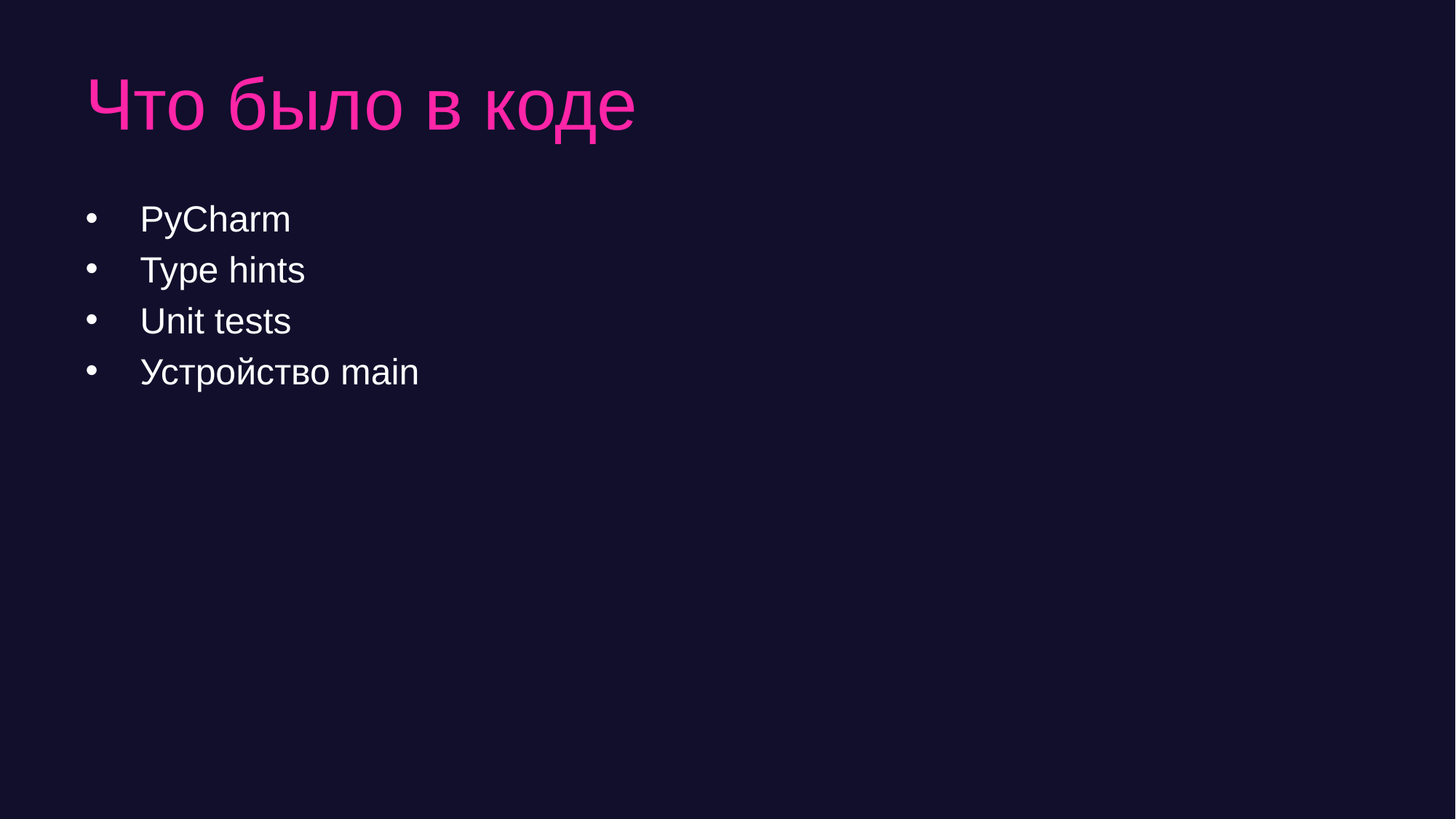

# Что было в коде
PyCharm
Type hints
Unit tests
Устройство main